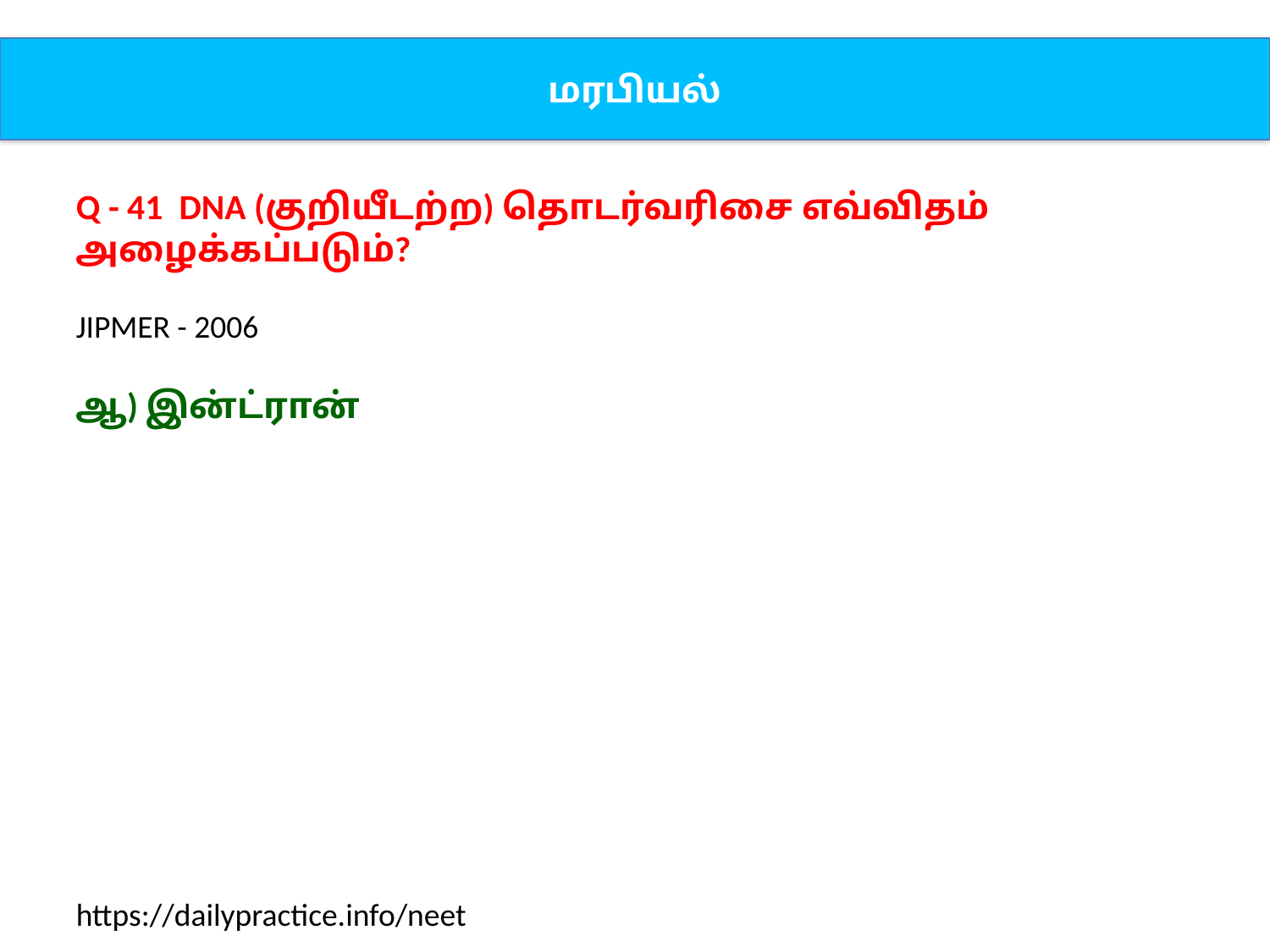

மரபியல்

Q - 41  DNA (குறியீடற்ற) தொடர்வரிசை எவ்விதம் அழைக்கப்படும்?

JIPMER - 2006

ஆ) இன்ட்ரான்
https://dailypractice.info/neet